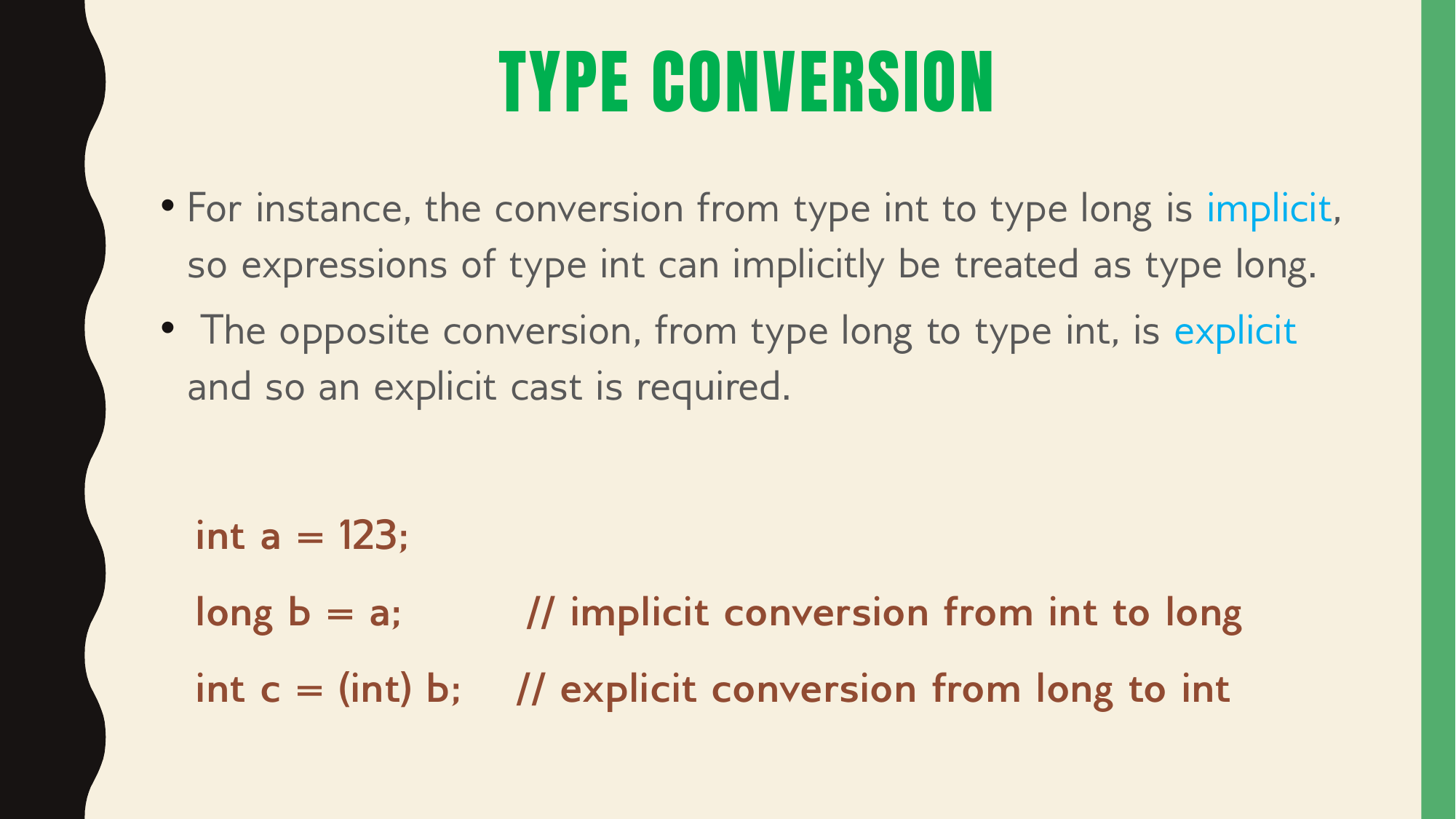

# Type conversion
For instance, the conversion from type int to type long is implicit, so expressions of type int can implicitly be treated as type long.
 The opposite conversion, from type long to type int, is explicit and so an explicit cast is required.

int a = 123;
long b = a;         // implicit conversion from int to long
int c = (int) b;    // explicit conversion from long to int